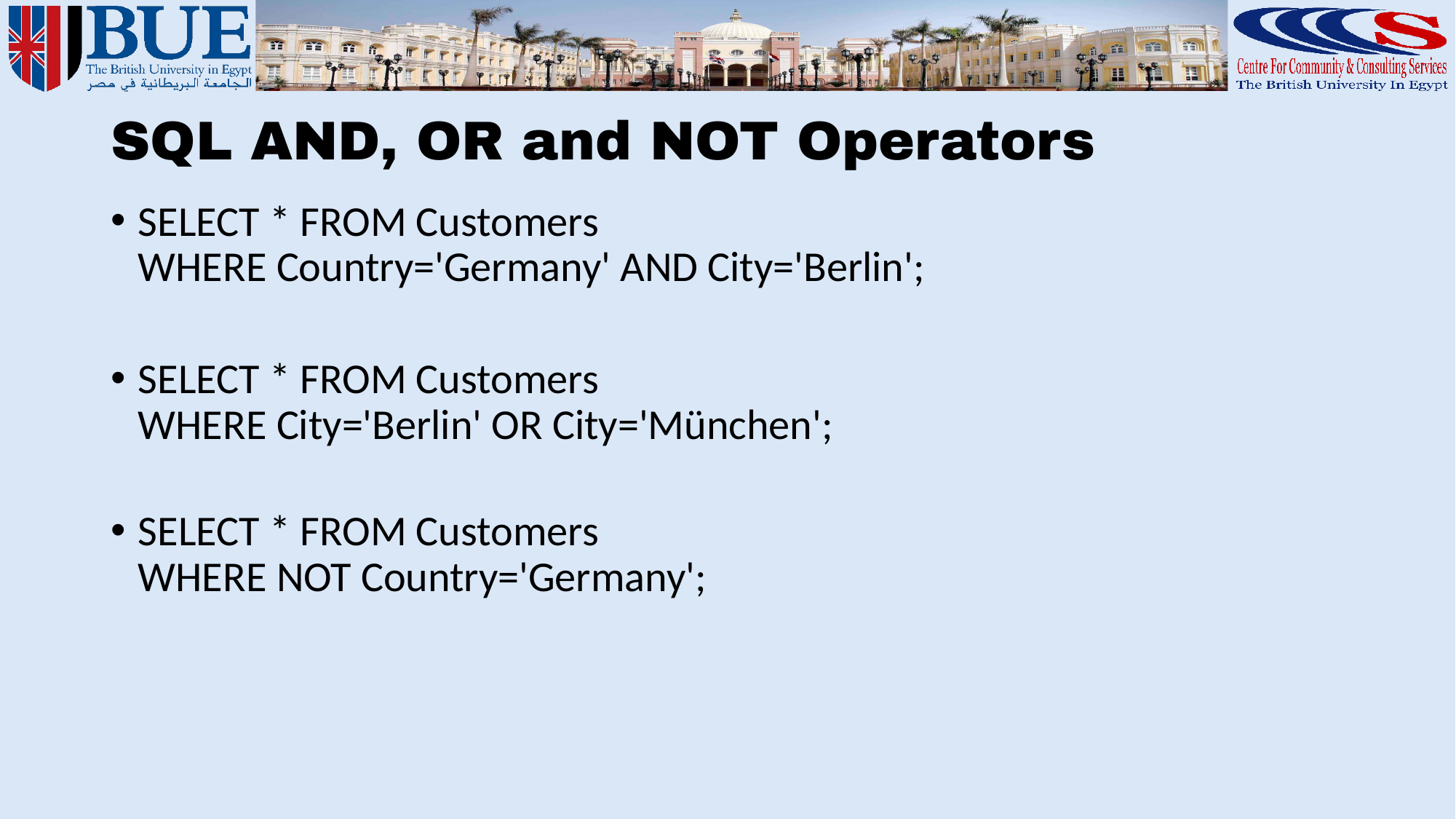

# SQL AND, OR and NOT Operators
SELECT * FROM Customers
WHERE Country='Germany' AND City='Berlin';
SELECT * FROM Customers
WHERE City='Berlin' OR City='München';
SELECT * FROM Customers
WHERE NOT Country='Germany';